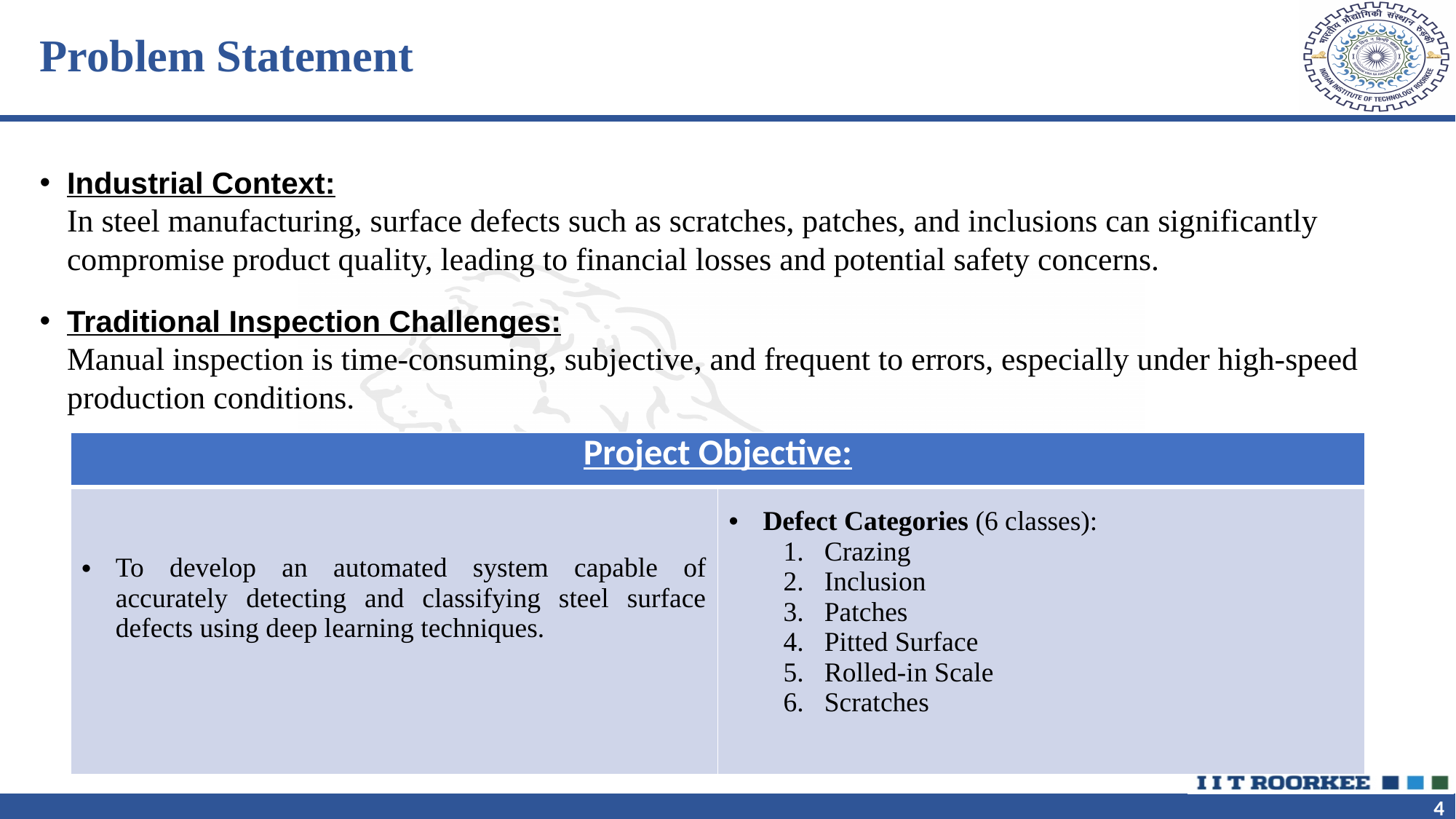

# Problem Statement
Industrial Context:
In steel manufacturing, surface defects such as scratches, patches, and inclusions can significantly compromise product quality, leading to financial losses and potential safety concerns.

Traditional Inspection Challenges:
Manual inspection is time-consuming, subjective, and frequent to errors, especially under high-speed production conditions.

| Project Objective: |  |
| --- | --- |
| To develop an automated system capable of accurately detecting and classifying steel surface defects using deep learning techniques. | Defect Categories (6 classes): Crazing Inclusion Patches Pitted Surface Rolled-in Scale Scratches |